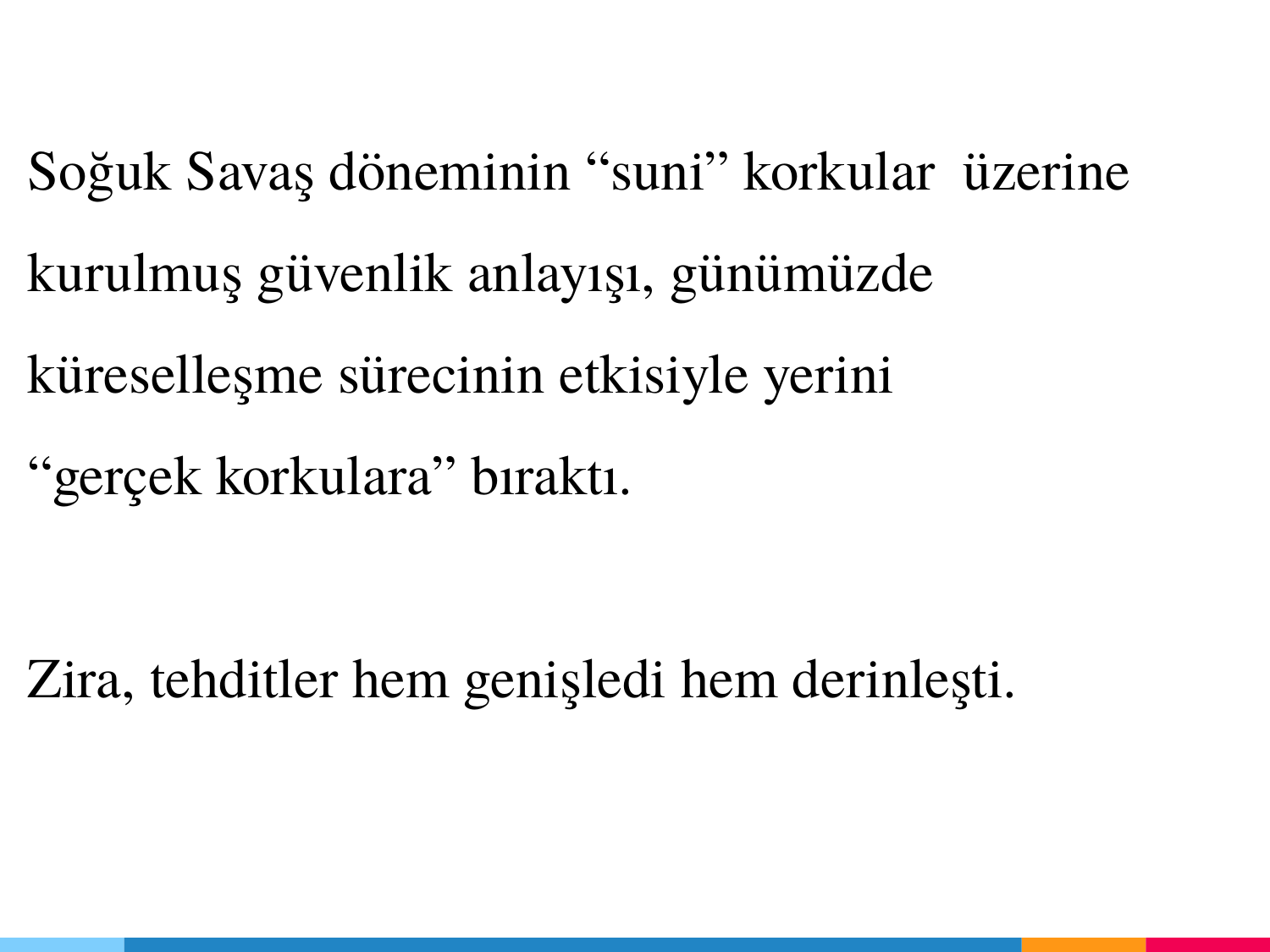

Soğuk Savaş döneminin “suni” korkular  üzerine kurulmuş güvenlik anlayışı, günümüzde
küreselleşme sürecinin etkisiyle yerini
“gerçek korkulara” bıraktı.

Zira, tehditler hem genişledi hem derinleşti.